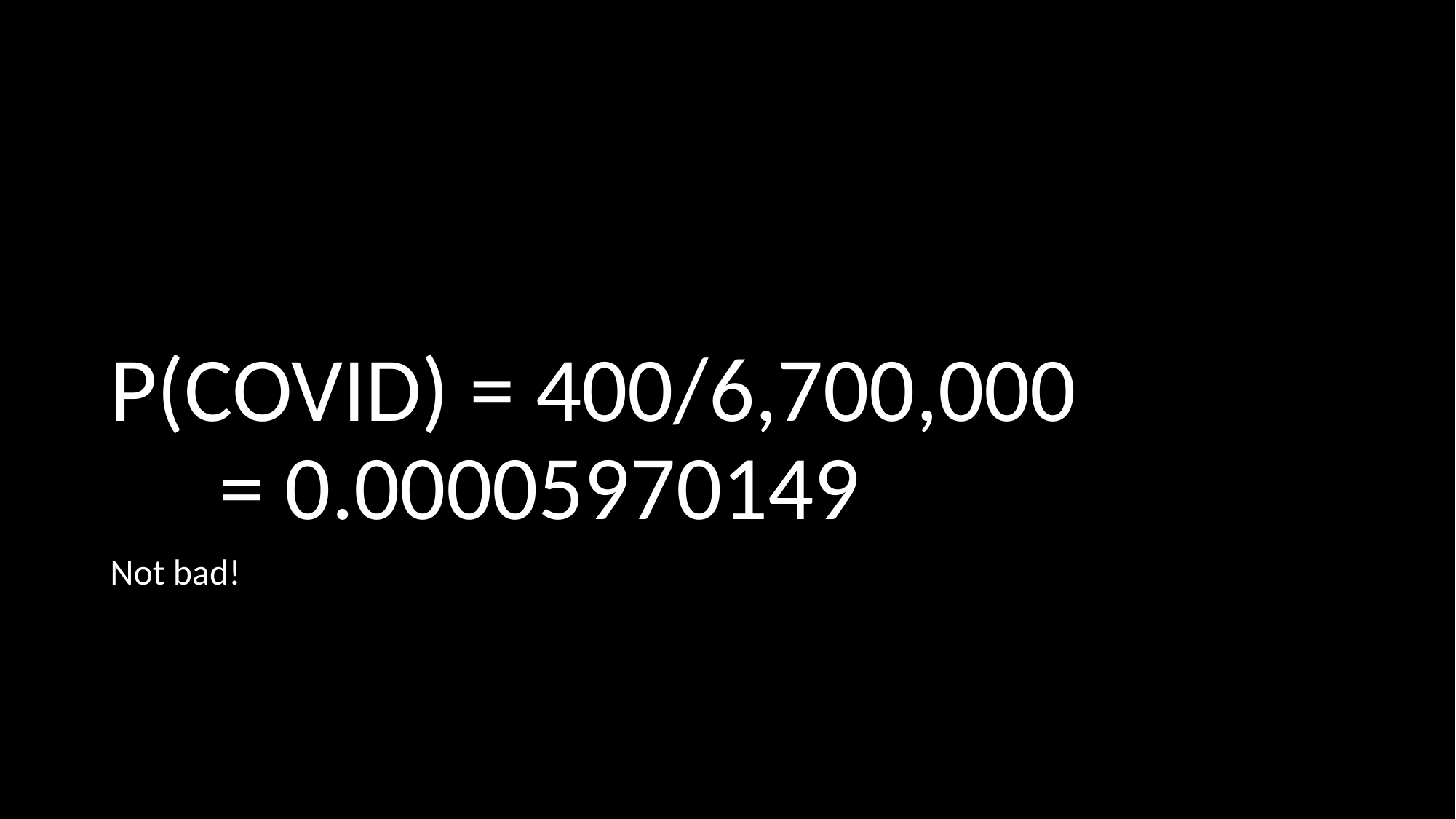

# P(COVID) = 400/6,700,000 = 0.00005970149
Not bad!